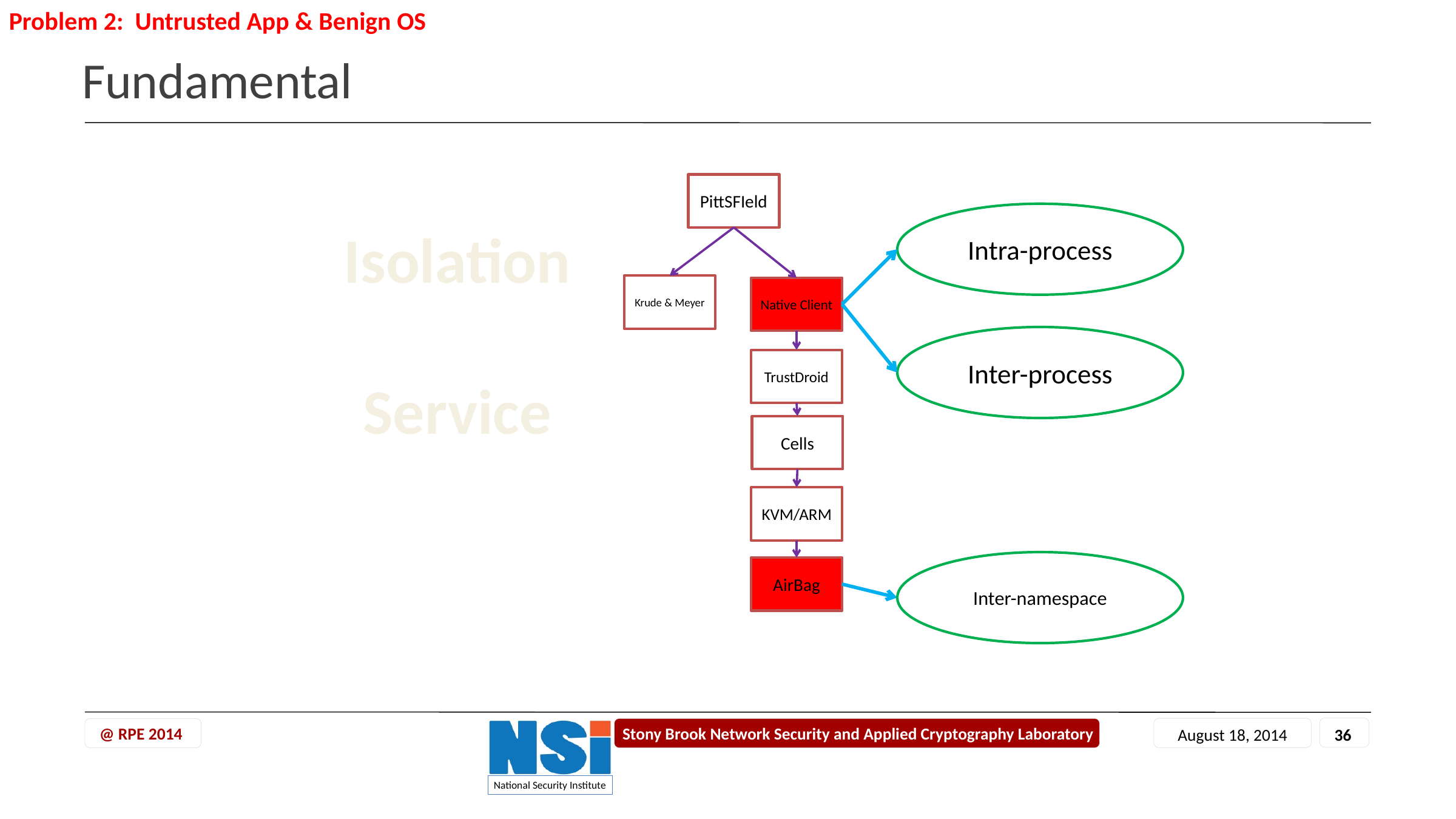

Problem 2:  Untrusted App & Benign OS
# Fundamental
PittSFIeld
Intra-process
Isolation
Krude & Meyer
Native Client
Inter-process
TrustDroid
Service
Cells
KVM/ARM
Inter-namespace
AirBag